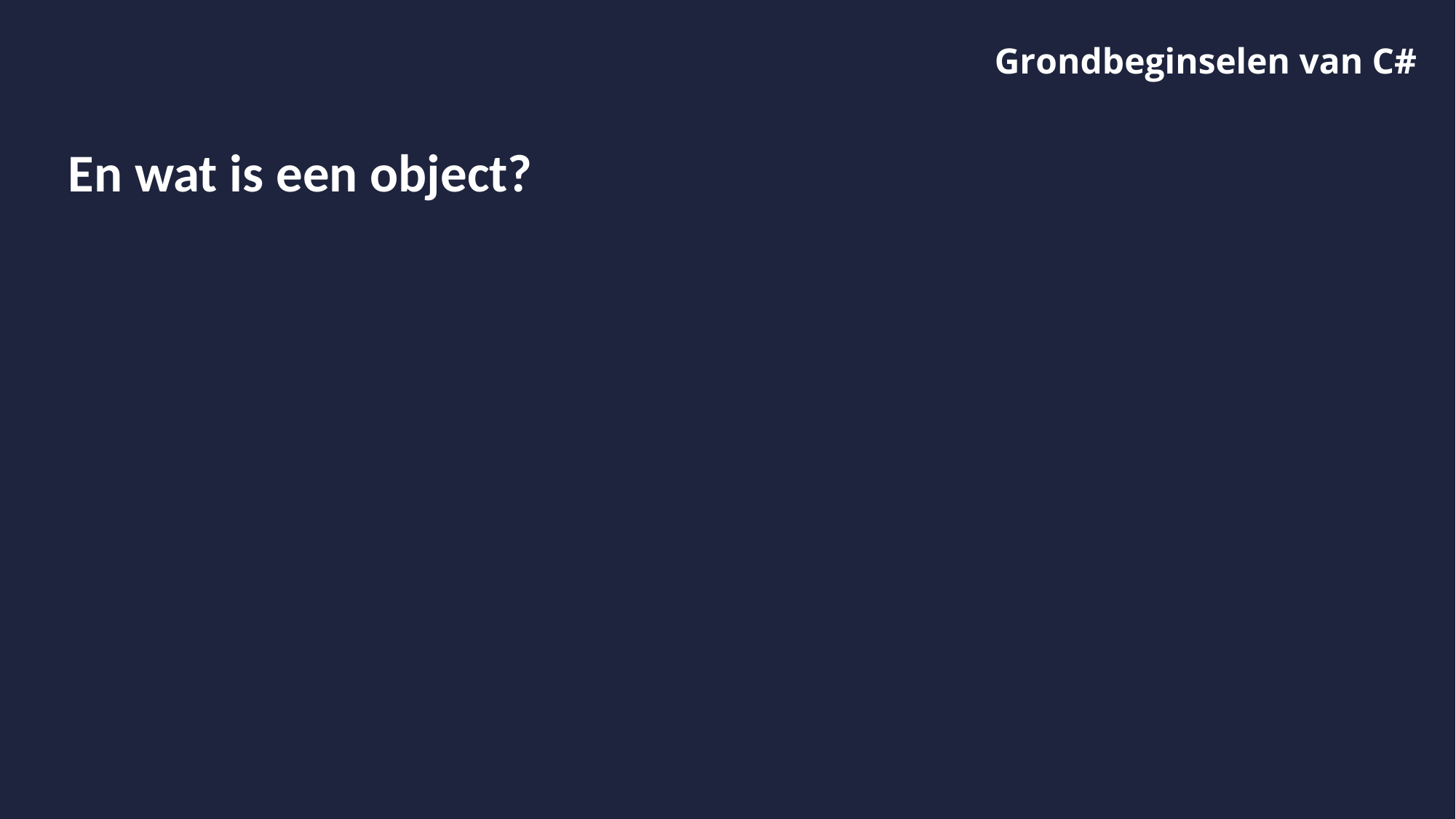

# Grondbeginselen van C#
En wat is een object?